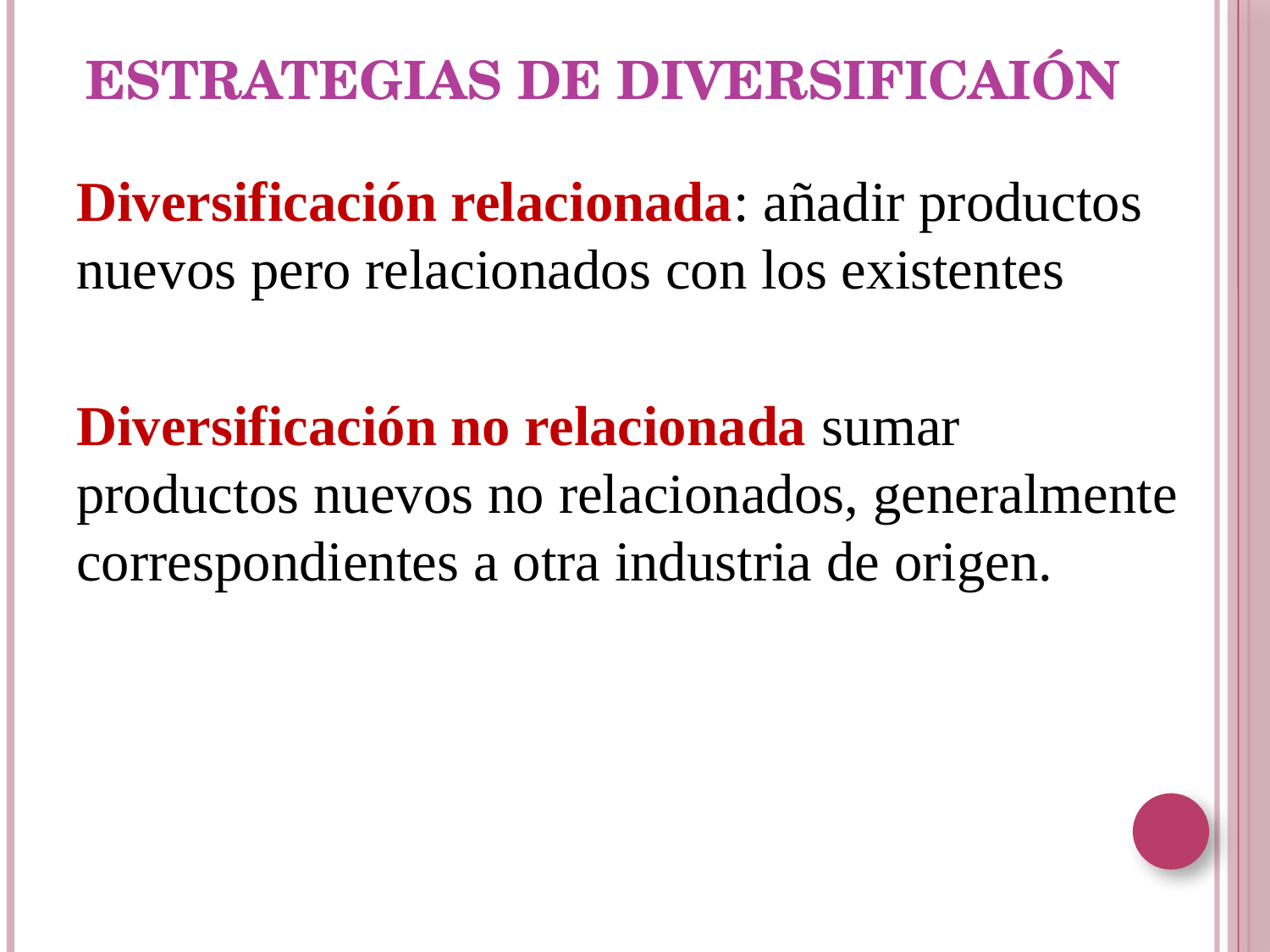

# ESTRATEGIAS DE DIVERSIFICAIÓN
Diversificación relacionada: añadir productos nuevos pero relacionados con los existentes

Diversificación no relacionada sumar productos nuevos no relacionados, generalmente correspondientes a otra industria de origen.